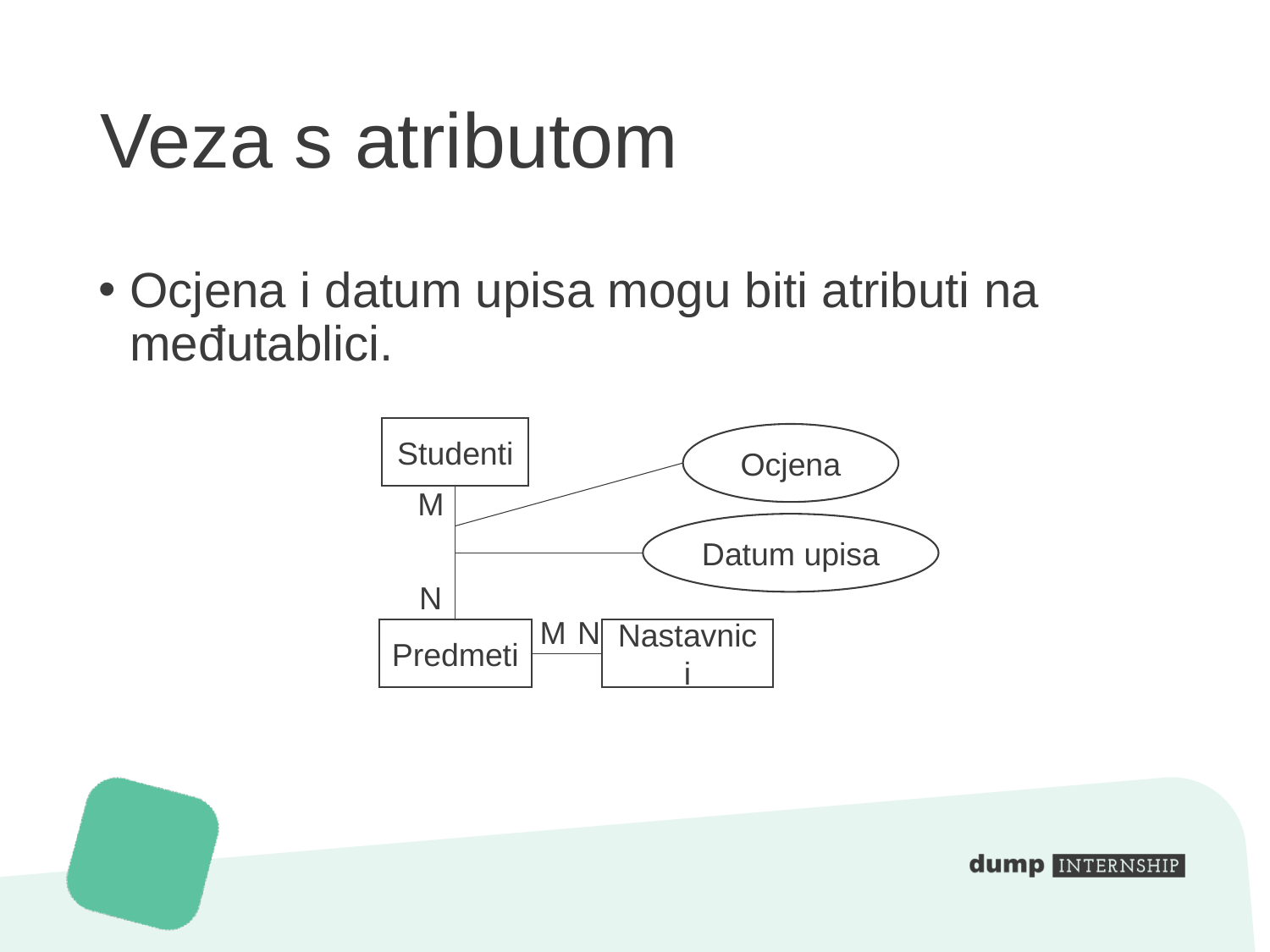

# Veza s atributom
Ocjena i datum upisa mogu biti atributi na međutablici.
Studenti
Ocjena
M
Datum upisa
N
M
N
Nastavnici
Predmeti